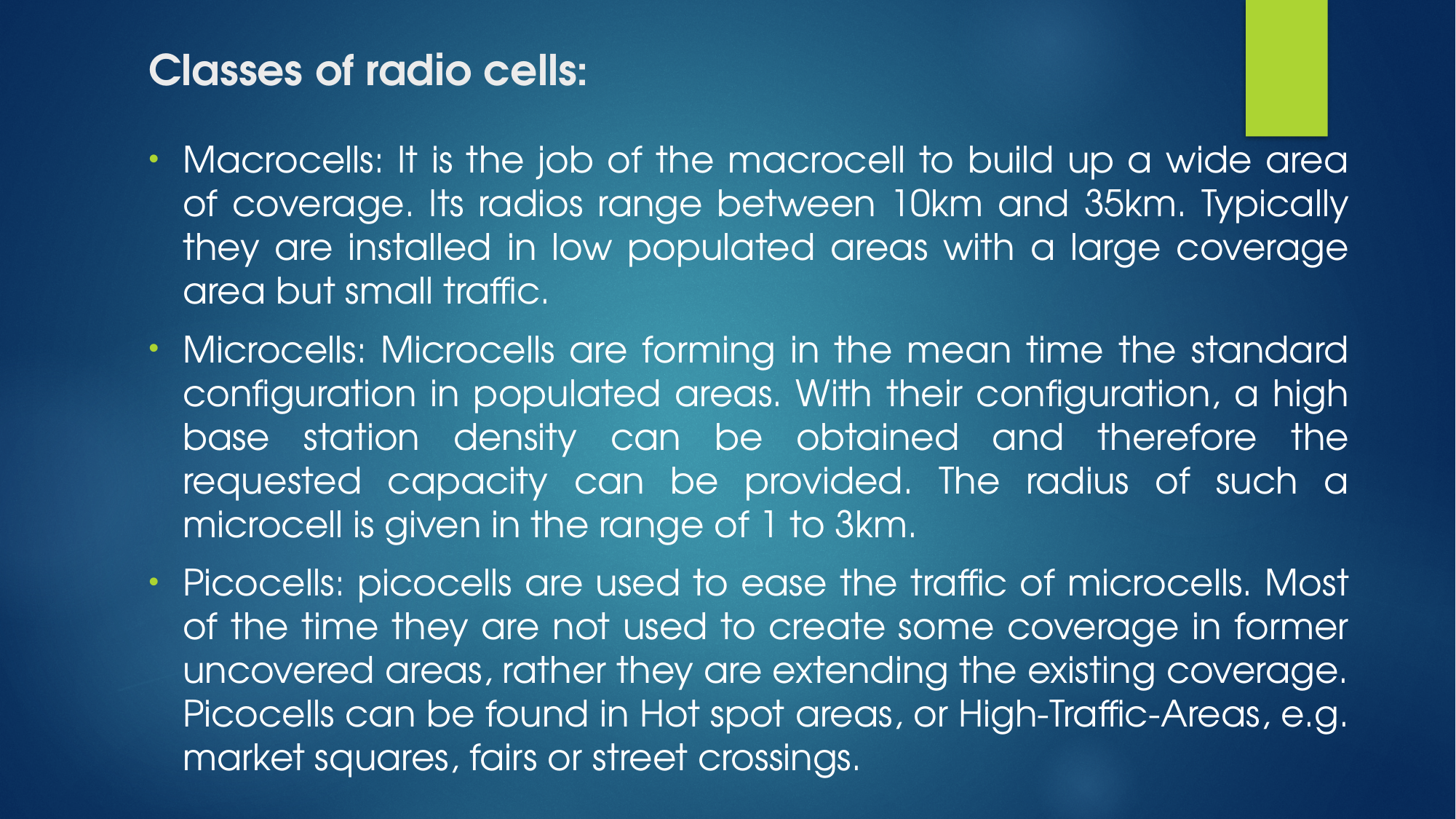

# Classes of radio cells:
Macrocells: It is the job of the macrocell to build up a wide area of coverage. Its radios range between 10km and 35km. Typically they are installed in low populated areas with a large coverage area but small traffic.
Microcells: Microcells are forming in the mean time the standard configuration in populated areas. With their configuration, a high base station density can be obtained and therefore the requested capacity can be provided. The radius of such a microcell is given in the range of 1 to 3km.
Picocells: picocells are used to ease the traffic of microcells. Most of the time they are not used to create some coverage in former uncovered areas, rather they are extending the existing coverage. Picocells can be found in Hot spot areas, or High-Traffic-Areas, e.g. market squares, fairs or street crossings.